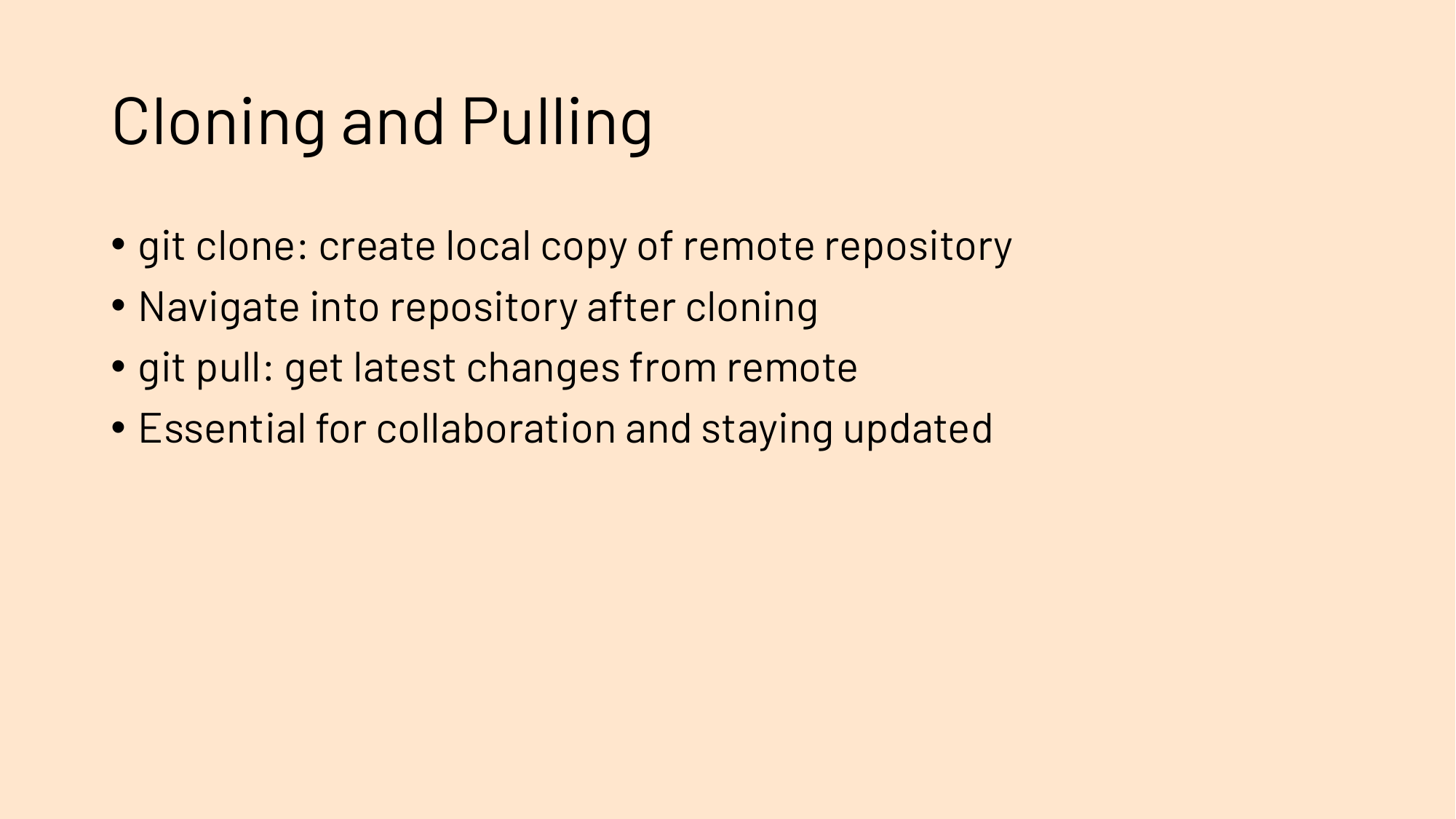

# Cloning and Pulling
git clone: create local copy of remote repository
Navigate into repository after cloning
git pull: get latest changes from remote
Essential for collaboration and staying updated